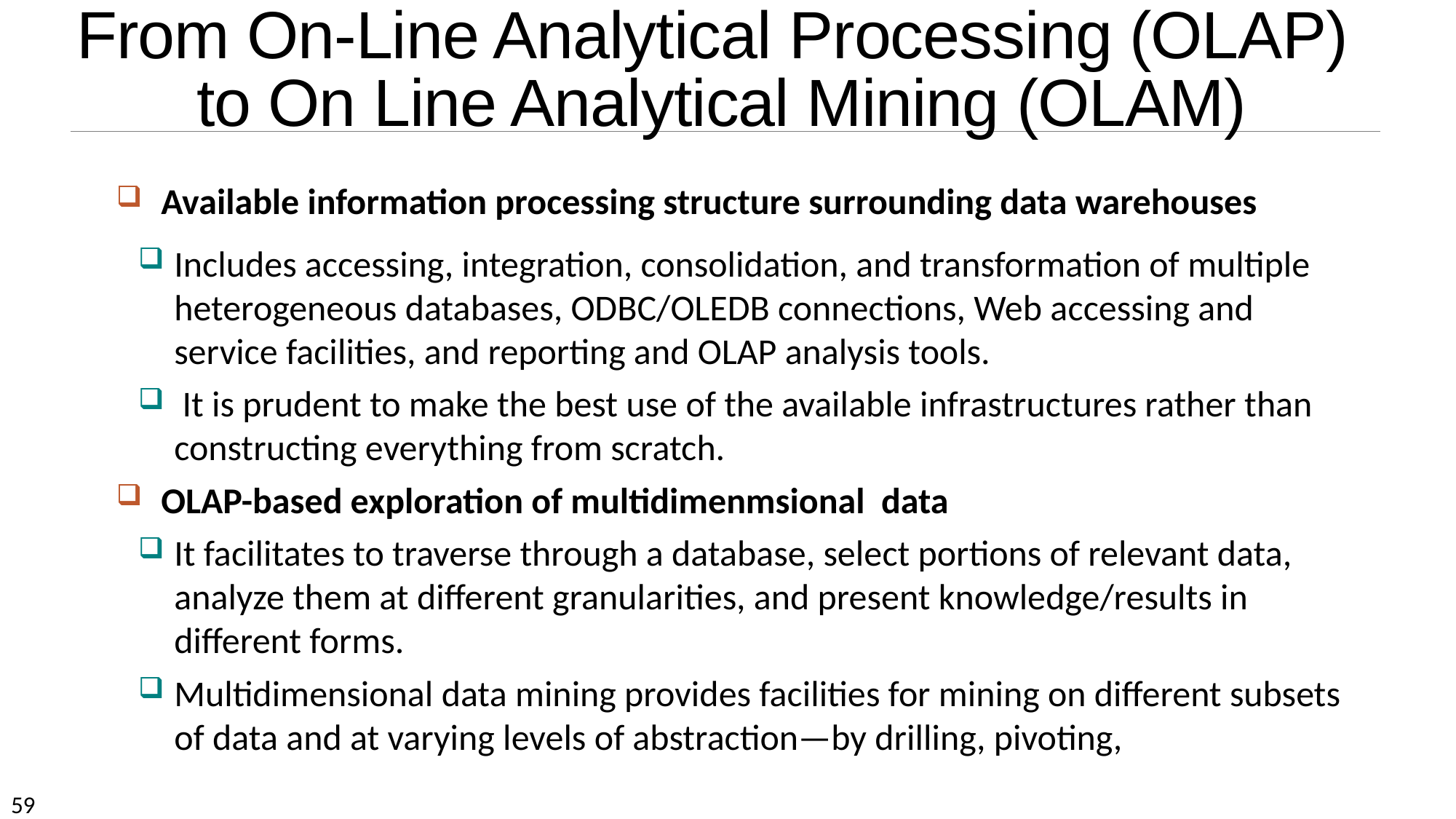

# From On-Line Analytical Processing (OLAP) to On Line Analytical Mining (OLAM)
Available information processing structure surrounding data warehouses
Includes accessing, integration, consolidation, and transformation of multiple heterogeneous databases, ODBC/OLEDB connections, Web accessing and service facilities, and reporting and OLAP analysis tools.
 It is prudent to make the best use of the available infrastructures rather than constructing everything from scratch.
OLAP-based exploration of multidimenmsional  data
It facilitates to traverse through a database, select portions of relevant data, analyze them at different granularities, and present knowledge/results in different forms.
Multidimensional data mining provides facilities for mining on different subsets of data and at varying levels of abstraction—by drilling, pivoting,